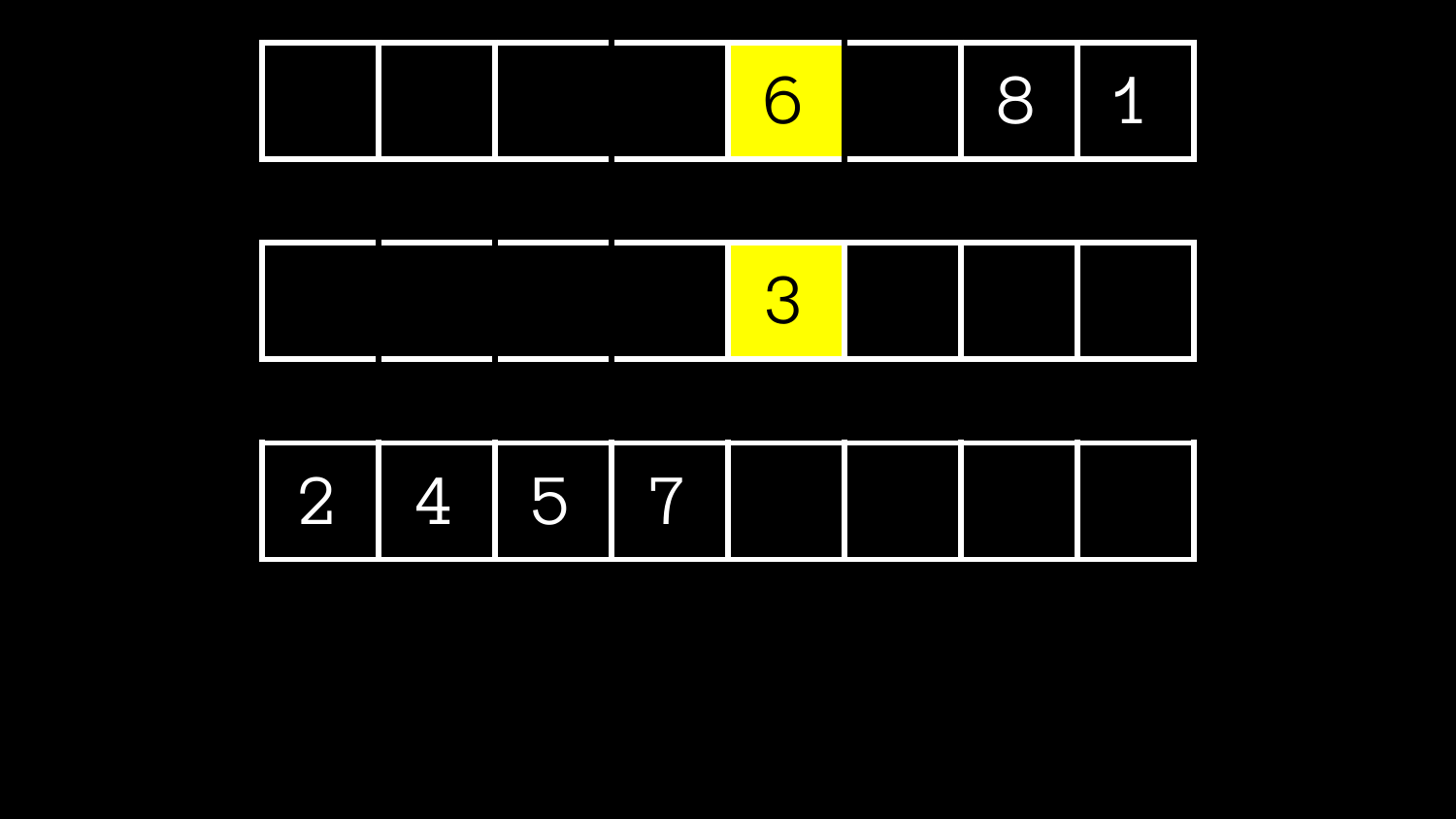

|  |  |  |  | 6 |  | 8 | 1 |
| --- | --- | --- | --- | --- | --- | --- | --- |
|  |  |  |  | 3 |  |  |  |
| --- | --- | --- | --- | --- | --- | --- | --- |
| 2 | 4 | 5 | 7 |  |  |  |  |
| --- | --- | --- | --- | --- | --- | --- | --- |